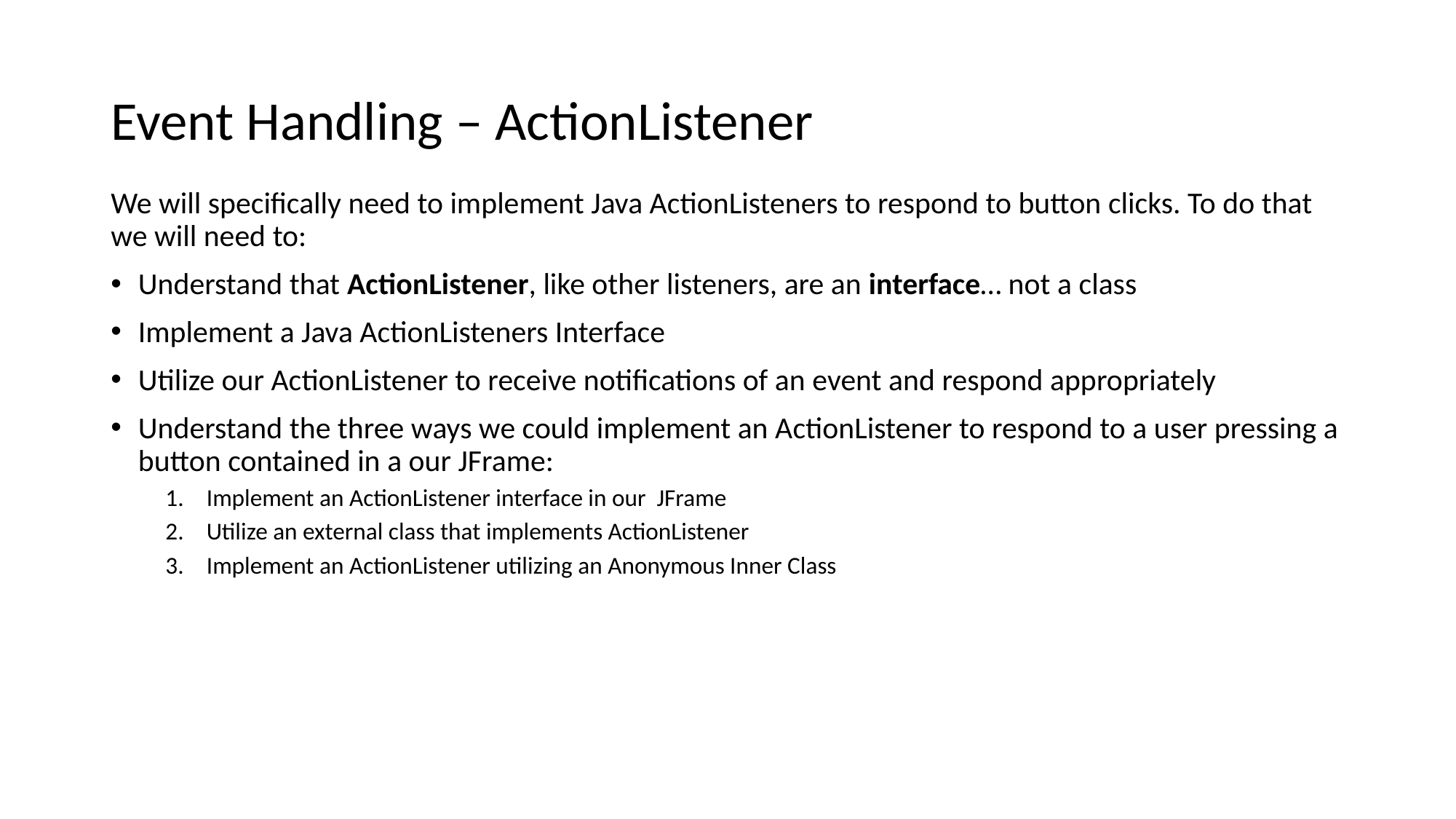

# Event Handling – ActionListener
We will specifically need to implement Java ActionListeners to respond to button clicks. To do that we will need to:
Understand that ActionListener, like other listeners, are an interface… not a class
Implement a Java ActionListeners Interface
Utilize our ActionListener to receive notifications of an event and respond appropriately
Understand the three ways we could implement an ActionListener to respond to a user pressing a button contained in a our JFrame:
Implement an ActionListener interface in our  JFrame
Utilize an external class that implements ActionListener
Implement an ActionListener utilizing an Anonymous Inner Class